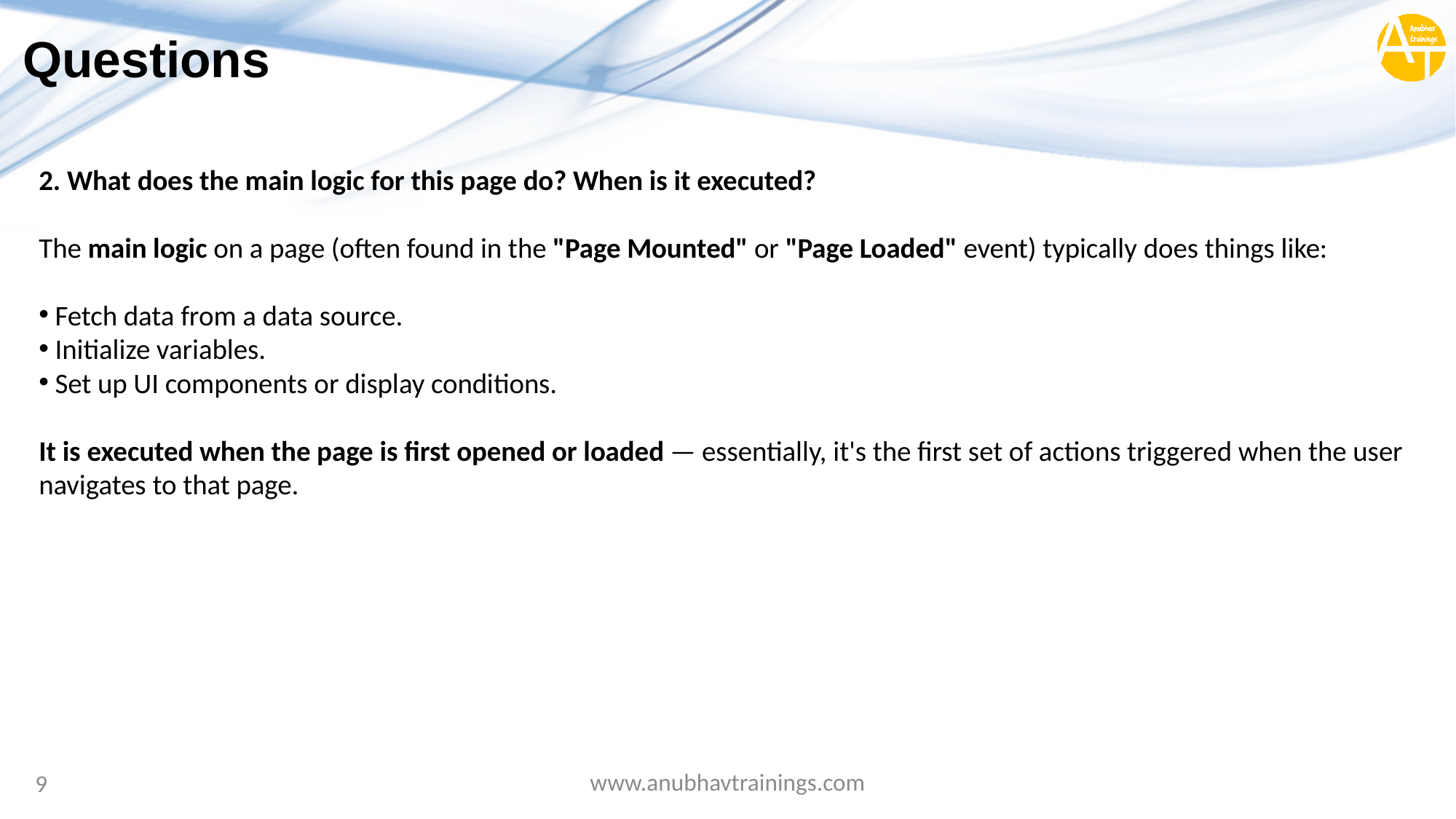

# Questions
2. What does the main logic for this page do? When is it executed?

The main logic on a page (often found in the "Page Mounted" or "Page Loaded" event) typically does things like:

 Fetch data from a data source.
 Initialize variables.
 Set up UI components or display conditions.

It is executed when the page is first opened or loaded — essentially, it's the first set of actions triggered when the user navigates to that page.
www.anubhavtrainings.com
9